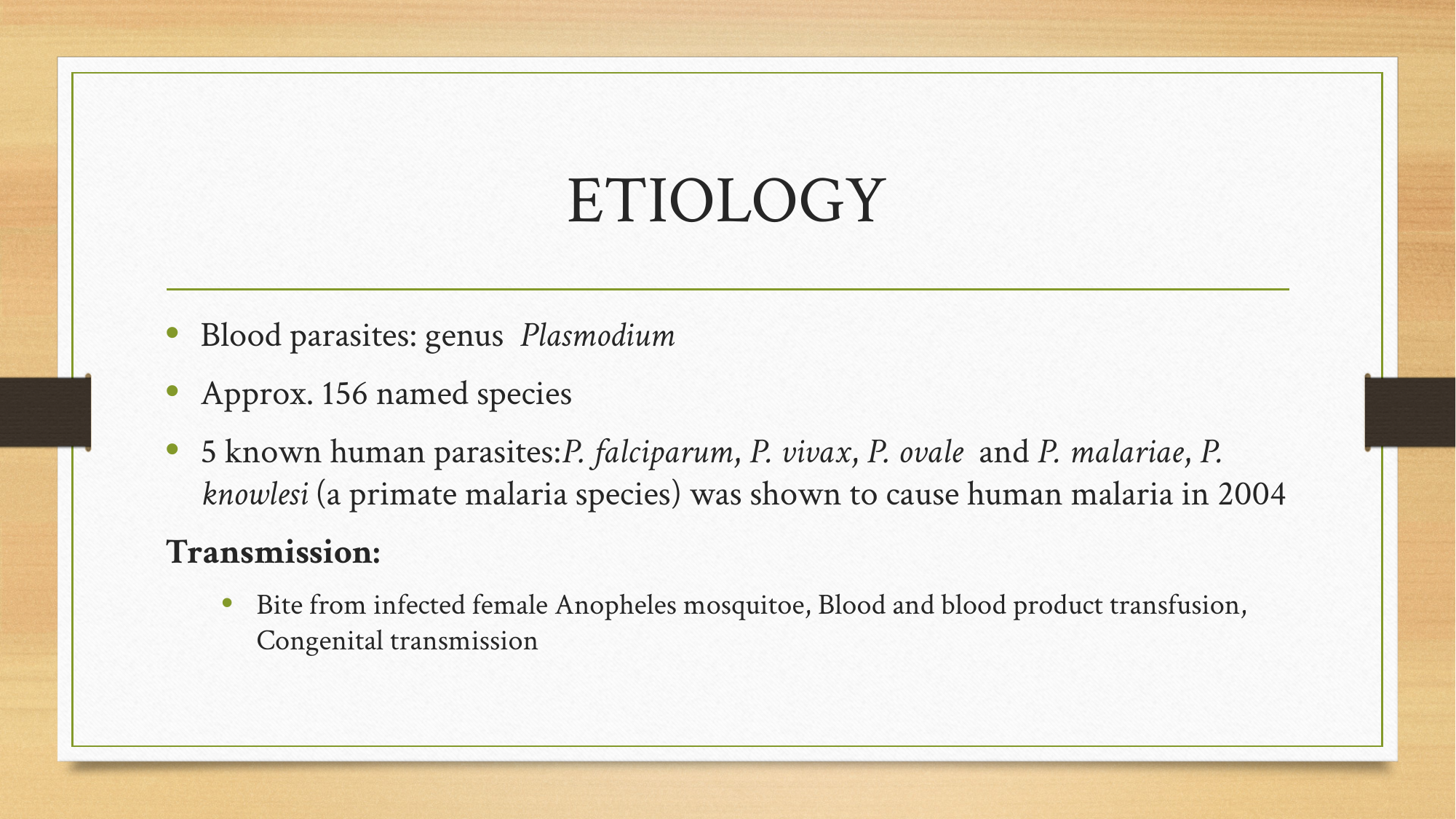

# ETIOLOGY
Blood parasites: genus  Plasmodium
Approx. 156 named species
5 known human parasites:P. falciparum, P. vivax, P. ovale  and P. malariae, P. knowlesi (a primate malaria species) was shown to cause human malaria in 2004
Transmission:
Bite from infected female Anopheles mosquitoe, Blood and blood product transfusion, Congenital transmission